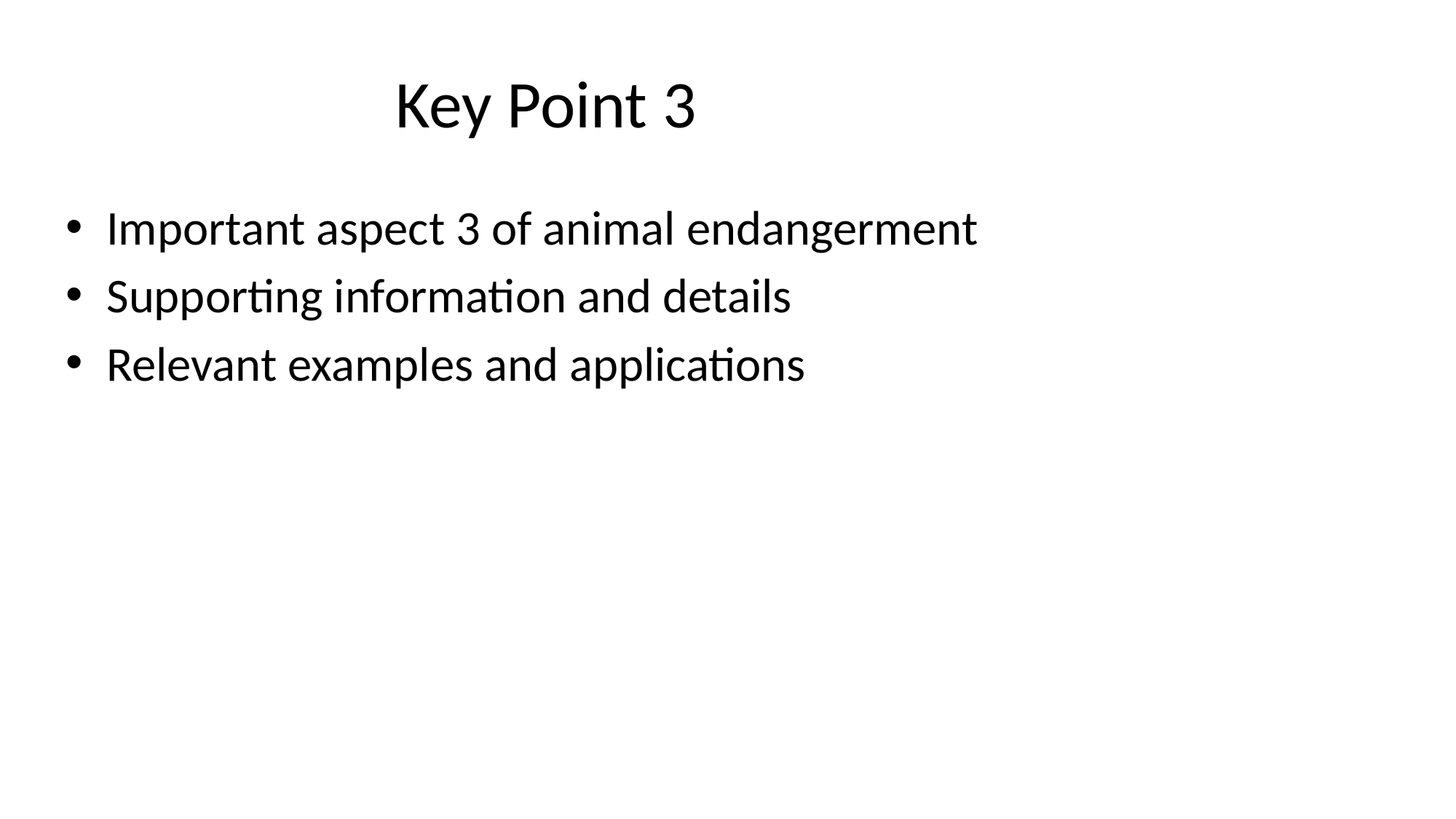

# Key Point 3
Important aspect 3 of animal endangerment
Supporting information and details
Relevant examples and applications